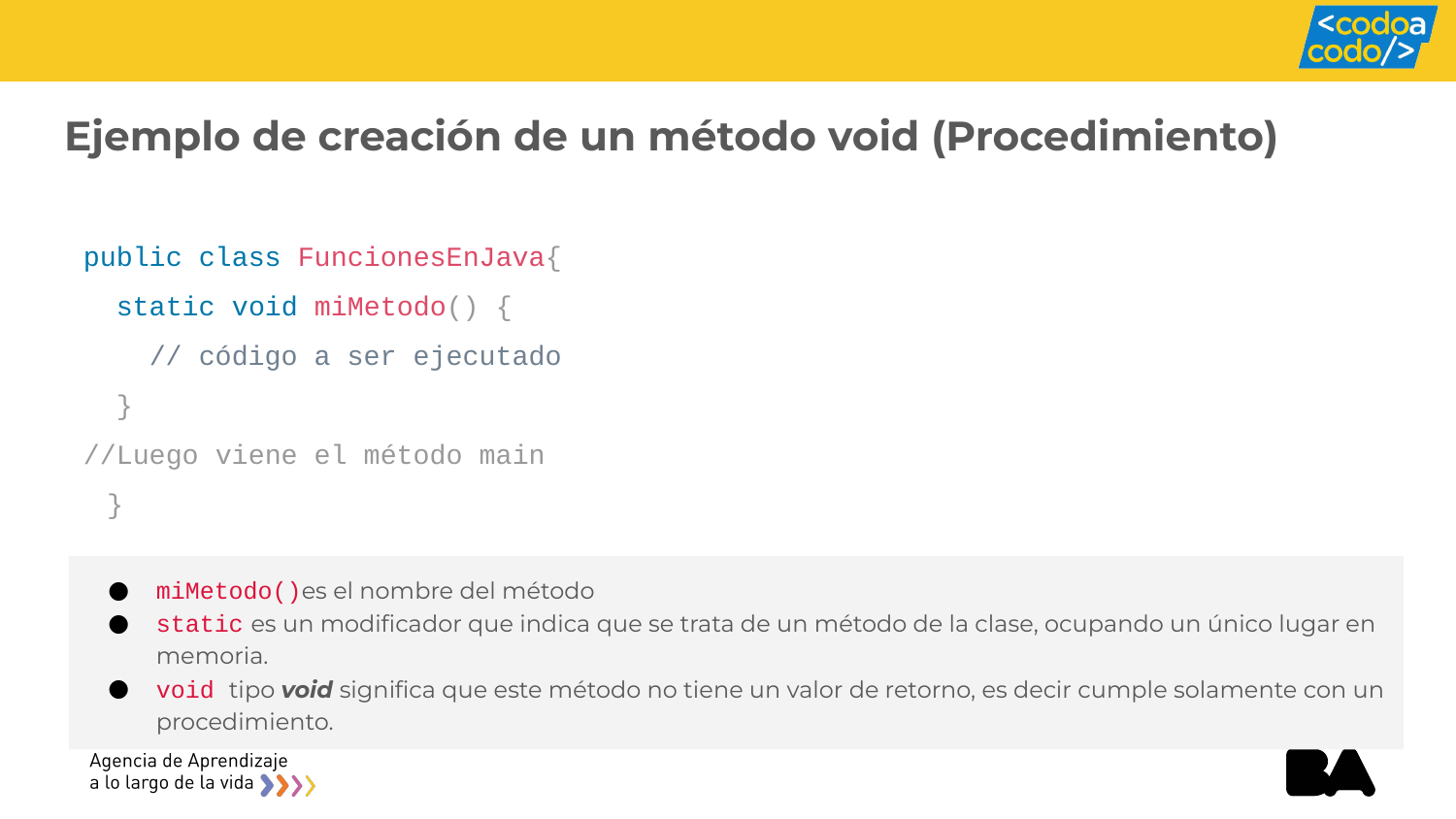

# Ejemplo de creación de un método void (Procedimiento)
public class FuncionesEnJava{
  static void miMetodo() {
    // código a ser ejecutado
  }
//Luego viene el método main
}
miMetodo()es el nombre del método
static es un modificador que indica que se trata de un método de la clase, ocupando un único lugar en memoria.
void tipo void significa que este método no tiene un valor de retorno, es decir cumple solamente con un procedimiento.